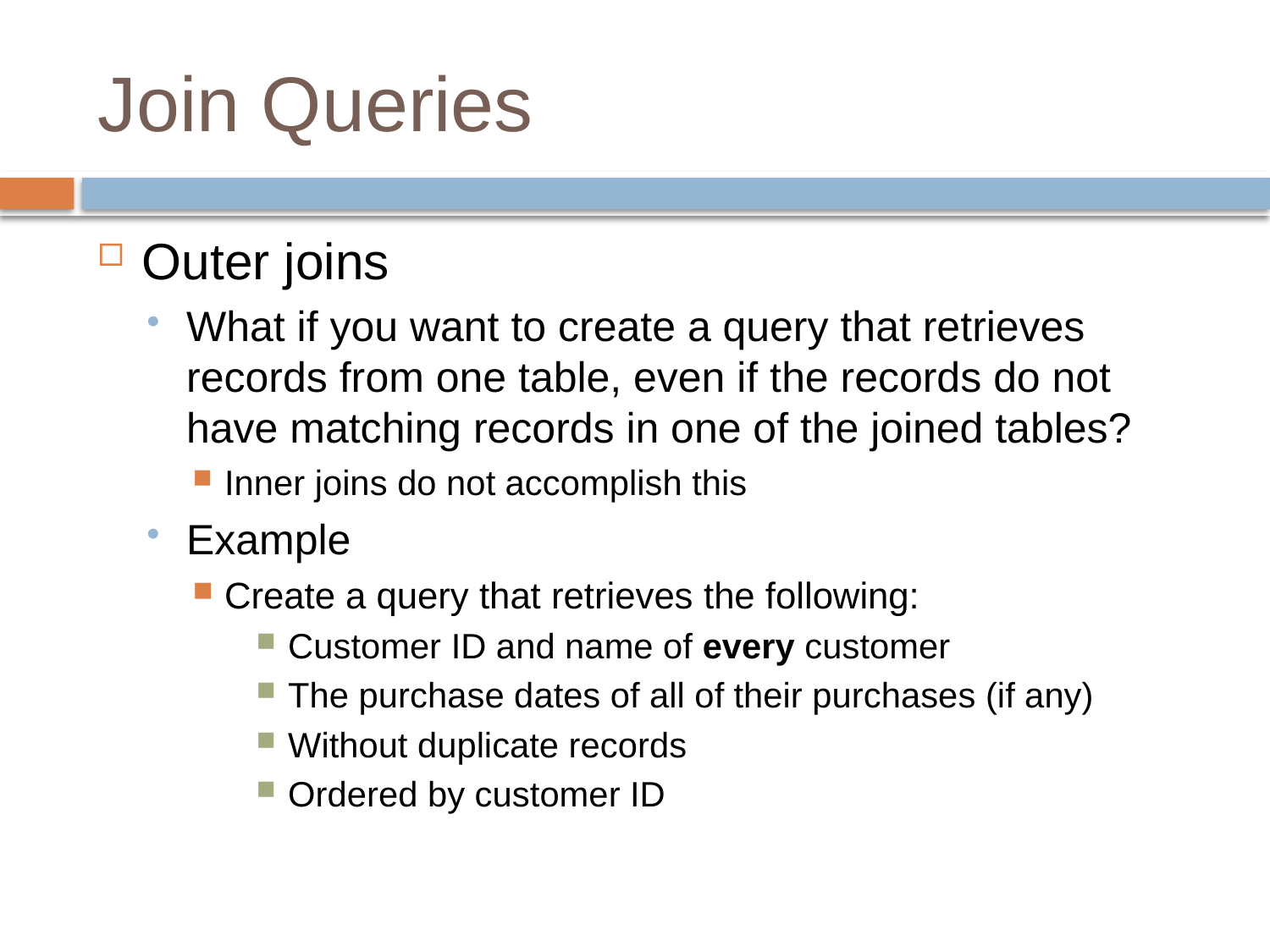

# Join Queries
Outer joins
What if you want to create a query that retrieves records from one table, even if the records do not have matching records in one of the joined tables?
Inner joins do not accomplish this
Example
Create a query that retrieves the following:
Customer ID and name of every customer
The purchase dates of all of their purchases (if any)
Without duplicate records
Ordered by customer ID